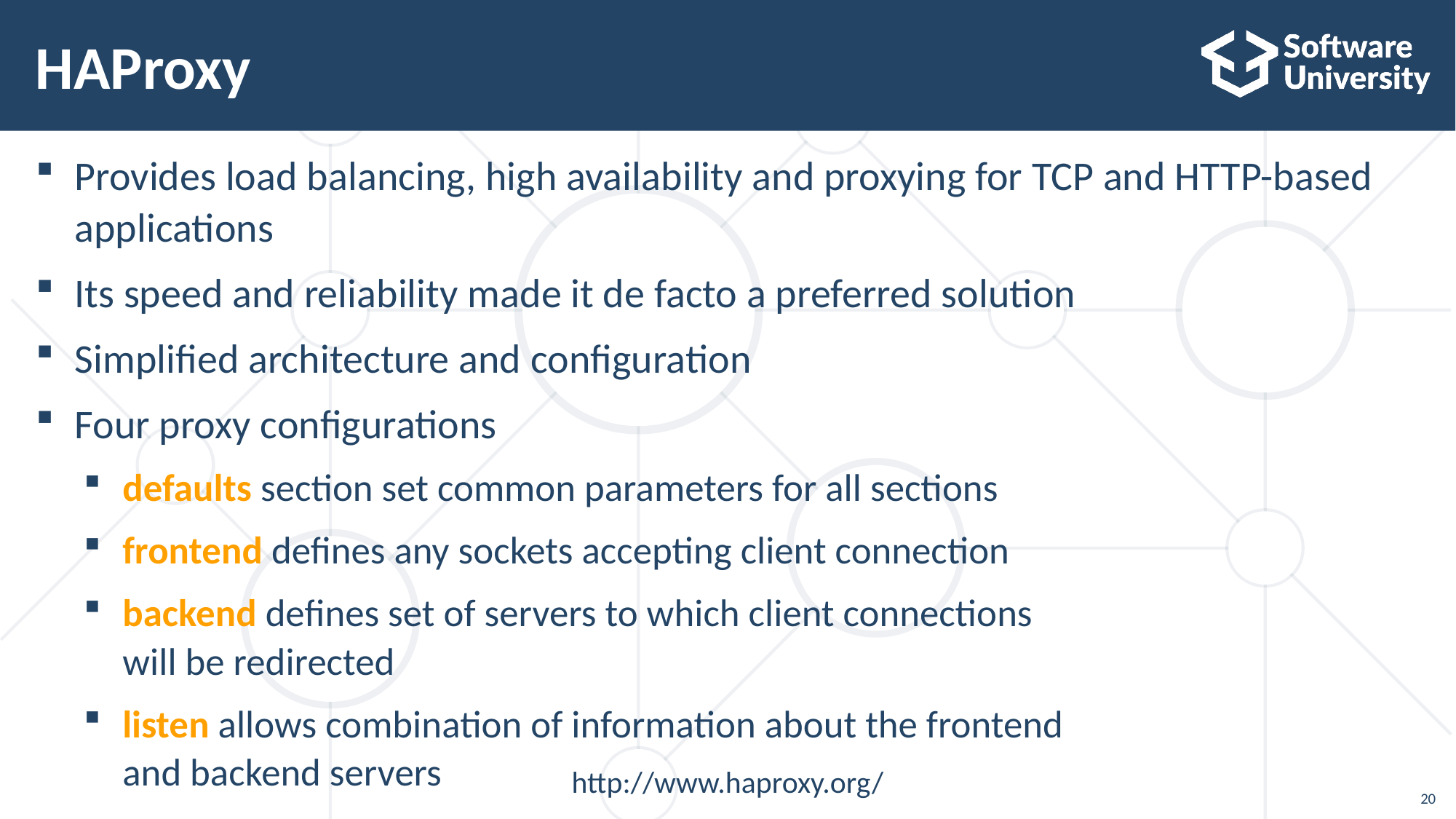

# HAProxy
Provides load balancing, high availability and proxying for TCP and HTTP-based applications
Its speed and reliability made it de facto a preferred solution
Simplified architecture and configuration
Four proxy configurations
defaults section set common parameters for all sections
frontend defines any sockets accepting client connection
backend defines set of servers to which client connections
will be redirected
listen allows combination of information about the frontend
and backend servers
http://www.haproxy.org/
20